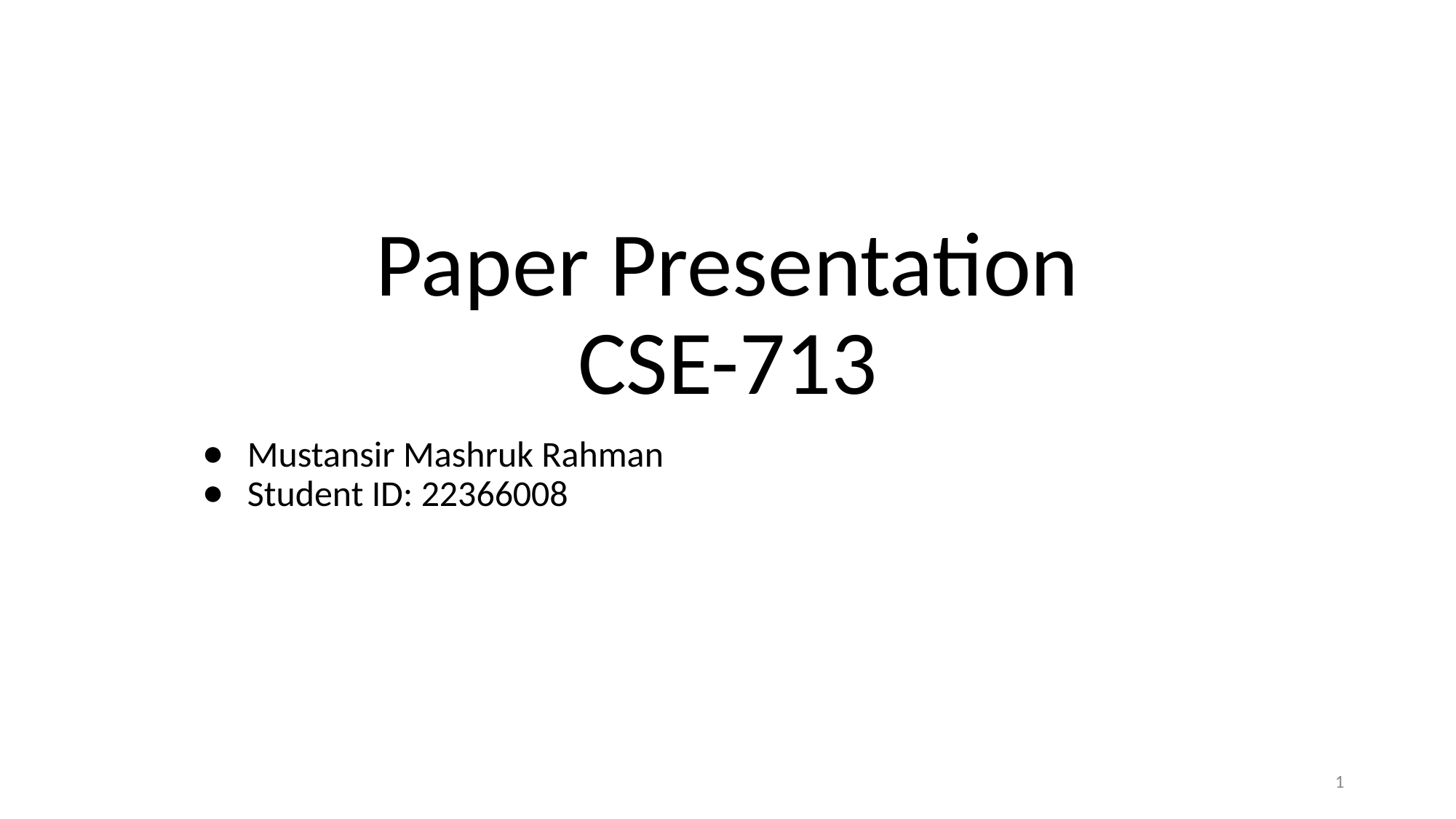

# Paper Presentation
CSE-713
Mustansir Mashruk Rahman
Student ID: 22366008

1